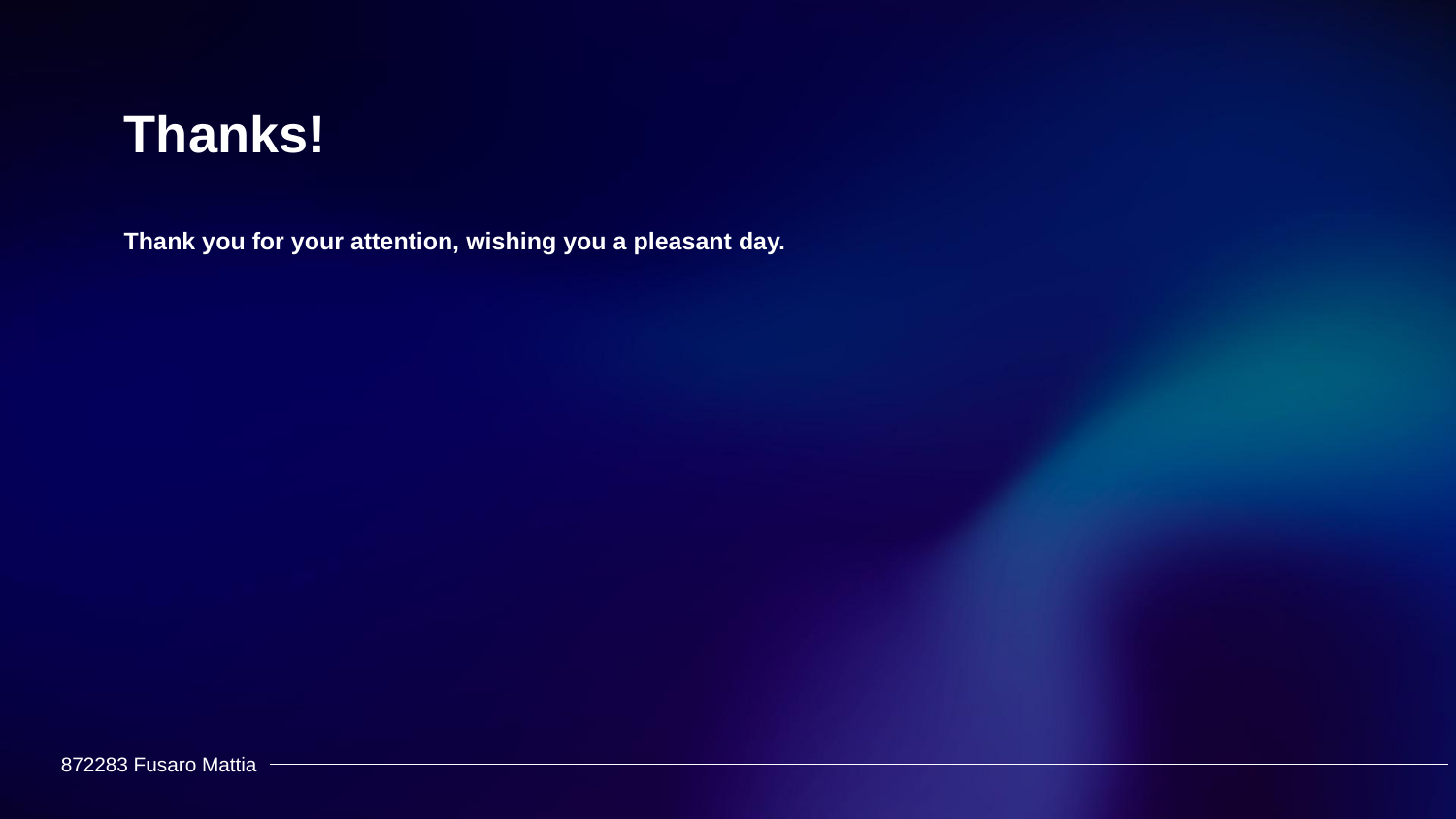

# Thanks!
Thank you for your attention, wishing you a pleasant day.
872283 Fusaro Mattia